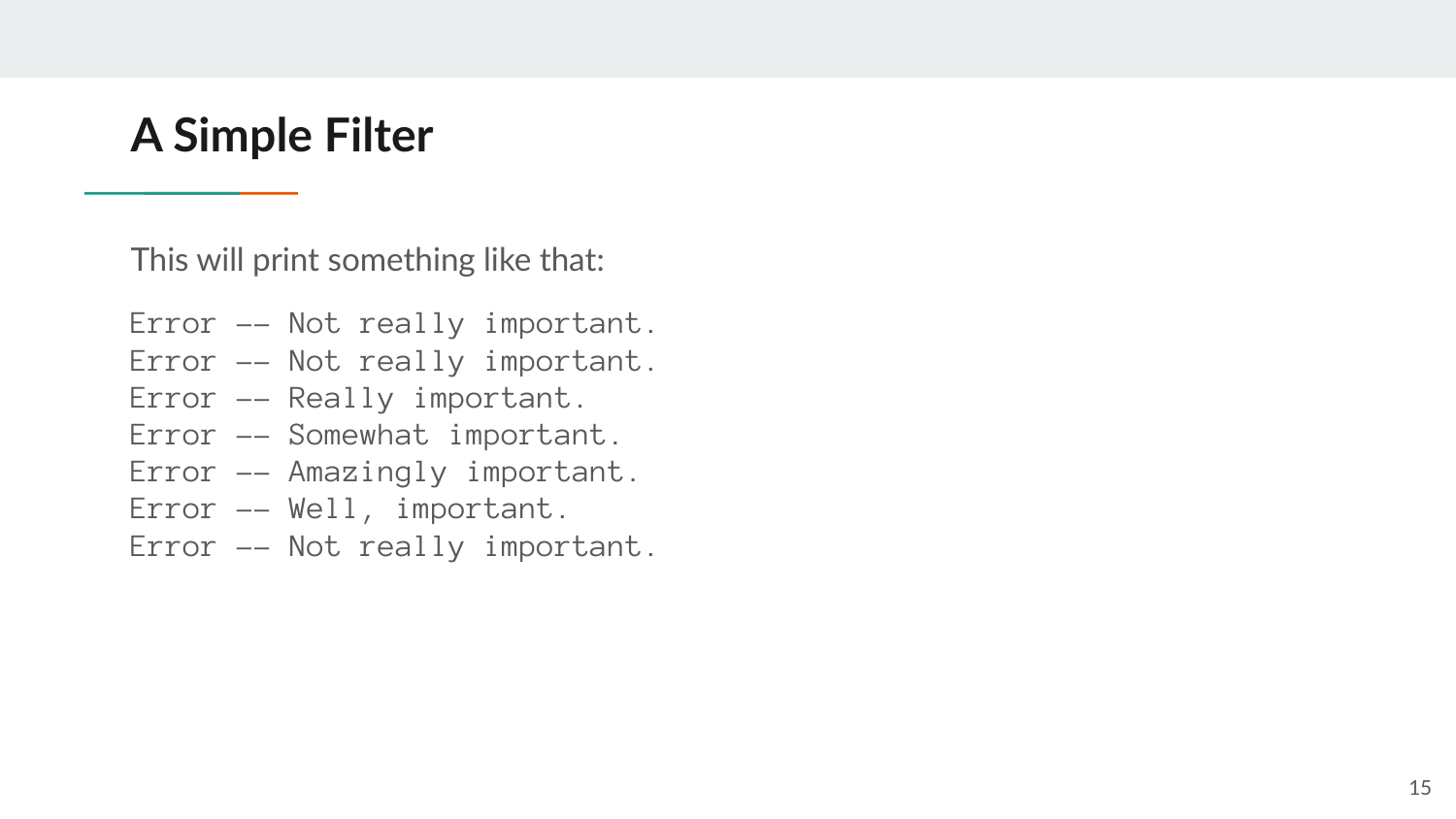

# A Simple Filter
This will print something like that:
Error -- Not really important.
Error -- Not really important.
Error -- Really important.
Error -- Somewhat important.
Error -- Amazingly important.
Error -- Well, important.
Error -- Not really important.
15